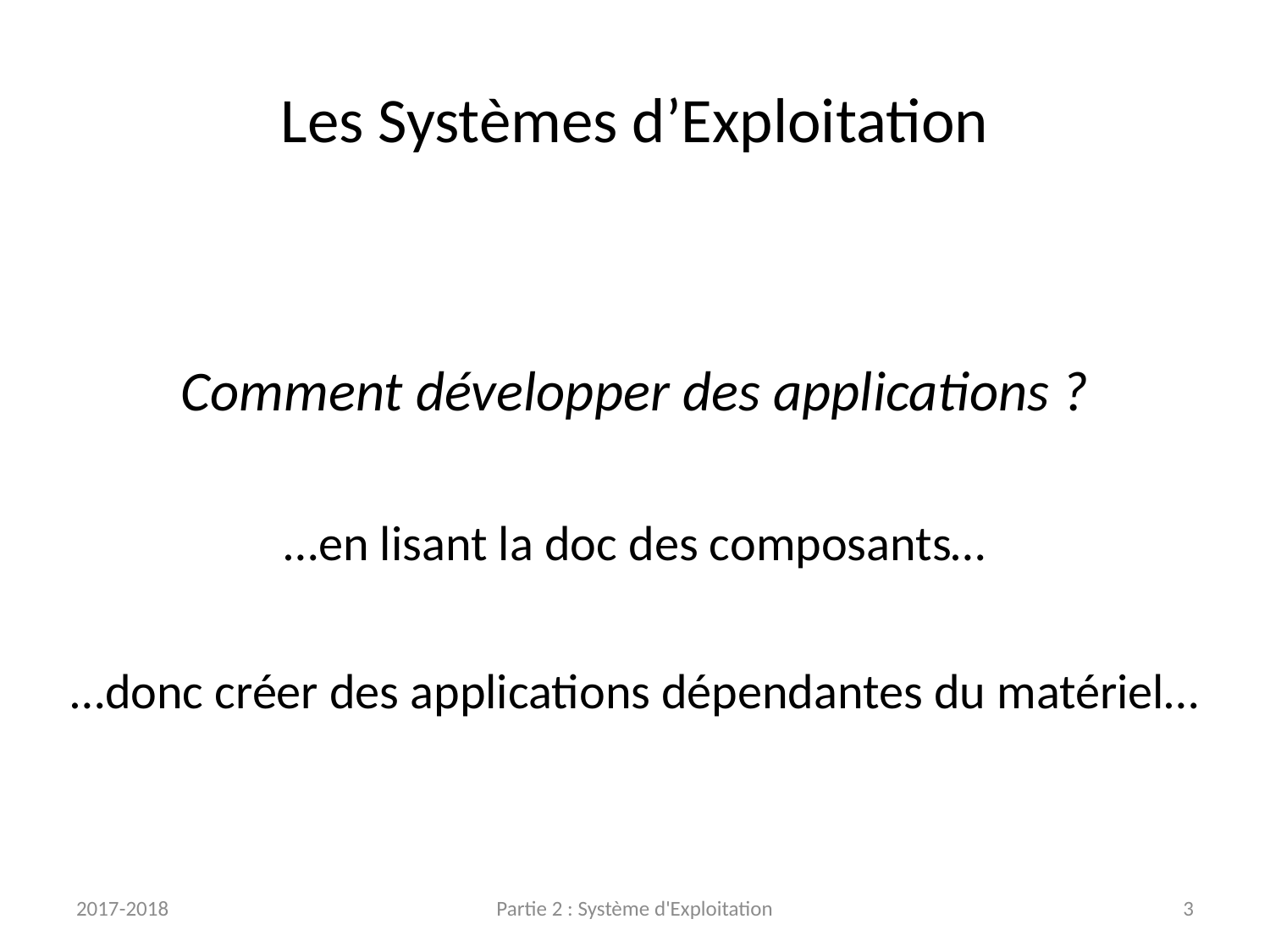

# Les Systèmes d’Exploitation
Comment développer des applications ?

…en lisant la doc des composants…

…donc créer des applications dépendantes du matériel…
2017-2018
Partie 2 : Système d'Exploitation
3